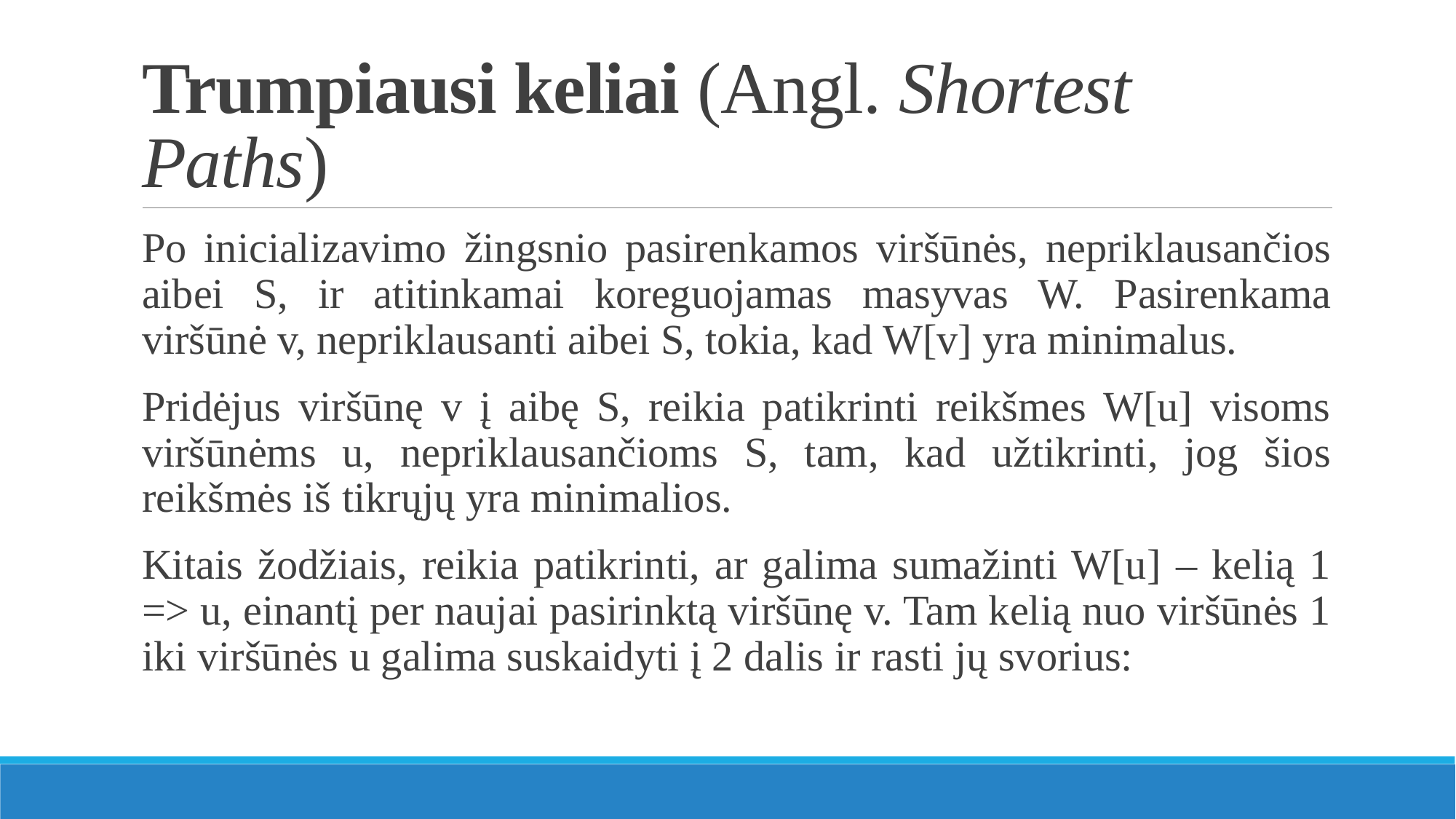

# Trumpiausi keliai (Angl. Shortest Paths)
Po inicializavimo žingsnio pasirenkamos viršūnės, nepriklausančios aibei S, ir atitinkamai koreguojamas masyvas W. Pasirenkama viršūnė v, nepriklausanti aibei S, tokia, kad W[v] yra minimalus.
Pridėjus viršūnę v į aibę S, reikia patikrinti reikšmes W[u] visoms viršūnėms u, nepriklausančioms S, tam, kad užtikrinti, jog šios reikšmės iš tikrųjų yra minimalios.
Kitais žodžiais, reikia patikrinti, ar galima sumažinti W[u] – kelią 1 => u, einantį per naujai pasirinktą viršūnę v. Tam kelią nuo viršūnės 1 iki viršūnės u galima suskaidyti į 2 dalis ir rasti jų svorius: